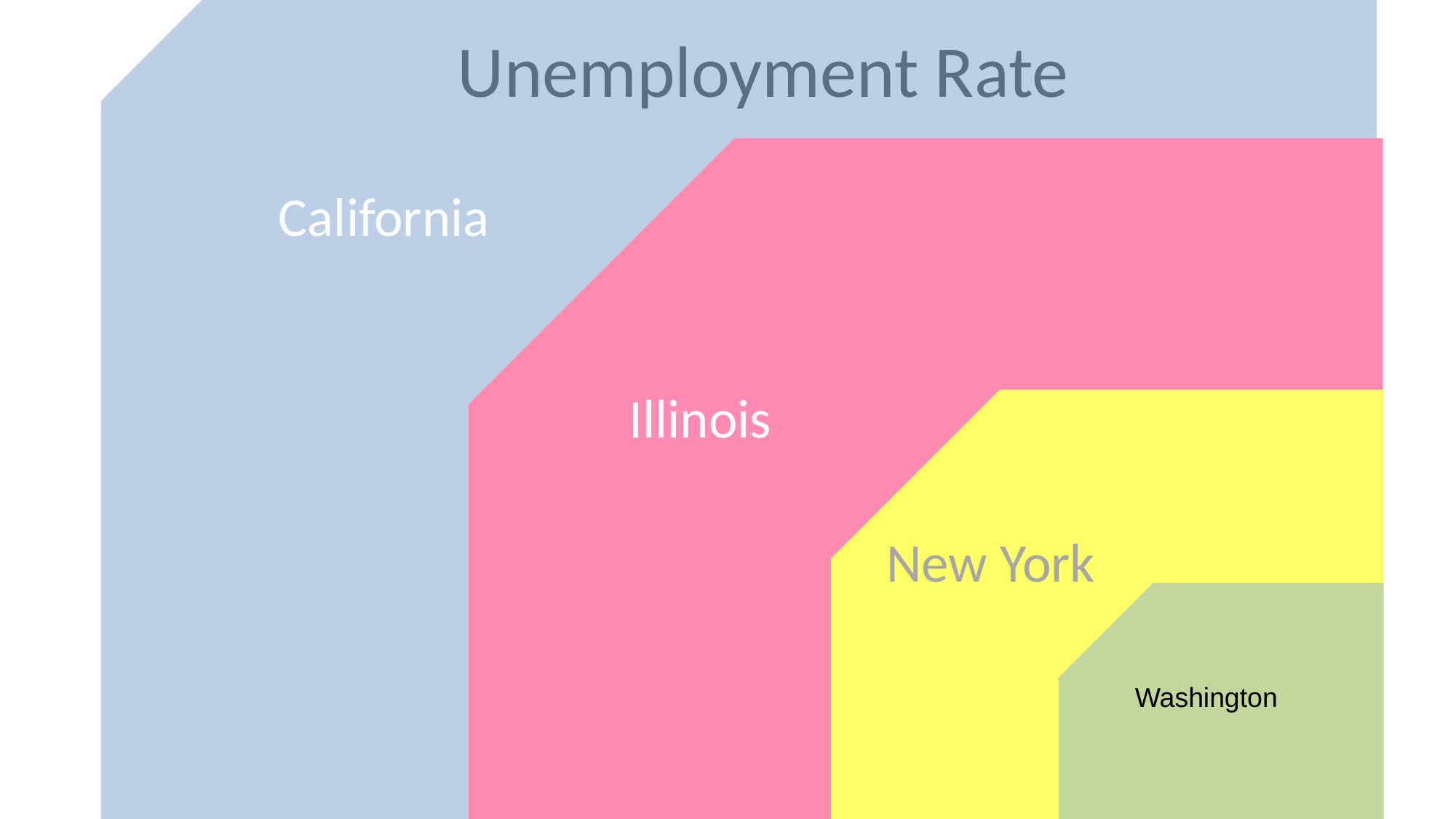

Unemployment Rate

California
Illinois

New York

Washington